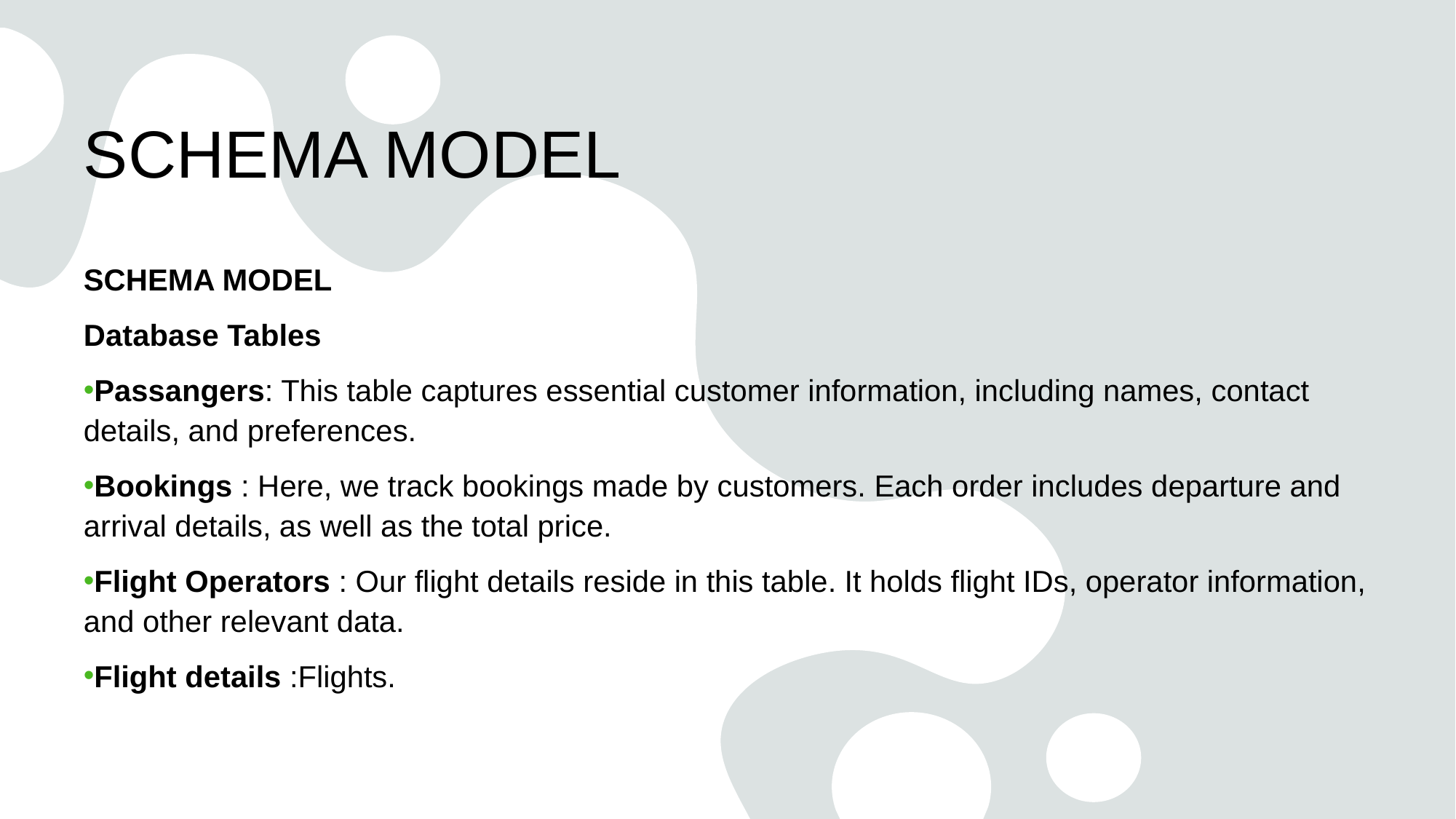

# SCHEMA MODEL
SCHEMA MODEL
Database Tables
Passangers: This table captures essential customer information, including names, contact details, and preferences.
Bookings : Here, we track bookings made by customers. Each order includes departure and arrival details, as well as the total price.
Flight Operators : Our flight details reside in this table. It holds flight IDs, operator information, and other relevant data.
Flight details :Flights.